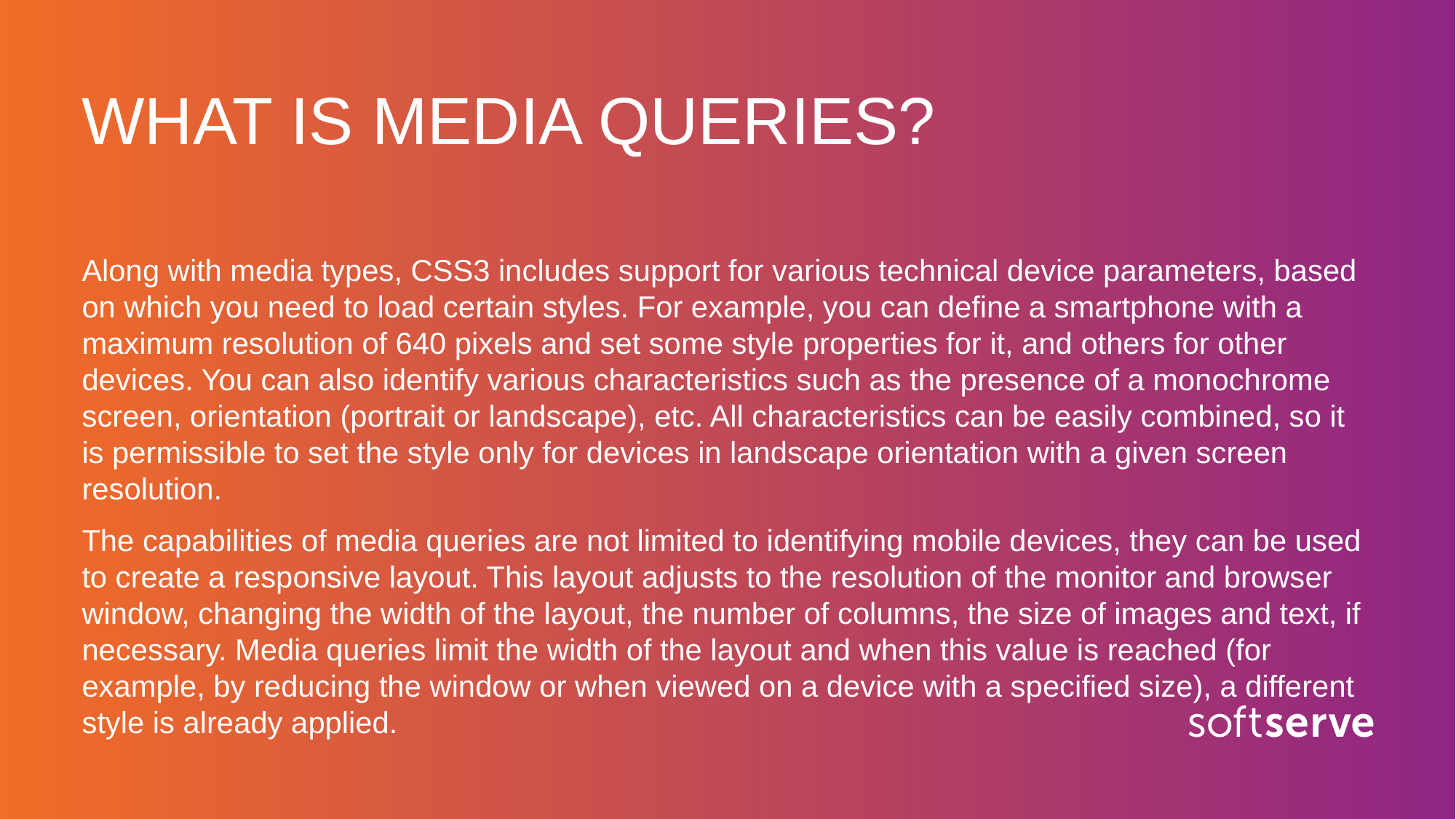

# WHAT IS MEDIA QUERIES?
Along with media types, CSS3 includes support for various technical device parameters, based on which you need to load certain styles. For example, you can define a smartphone with a maximum resolution of 640 pixels and set some style properties for it, and others for other devices. You can also identify various characteristics such as the presence of a monochrome screen, orientation (portrait or landscape), etc. All characteristics can be easily combined, so it is permissible to set the style only for devices in landscape orientation with a given screen resolution.
The capabilities of media queries are not limited to identifying mobile devices, they can be used to create a responsive layout. This layout adjusts to the resolution of the monitor and browser window, changing the width of the layout, the number of columns, the size of images and text, if necessary. Media queries limit the width of the layout and when this value is reached (for example, by reducing the window or when viewed on a device with a specified size), a different style is already applied.